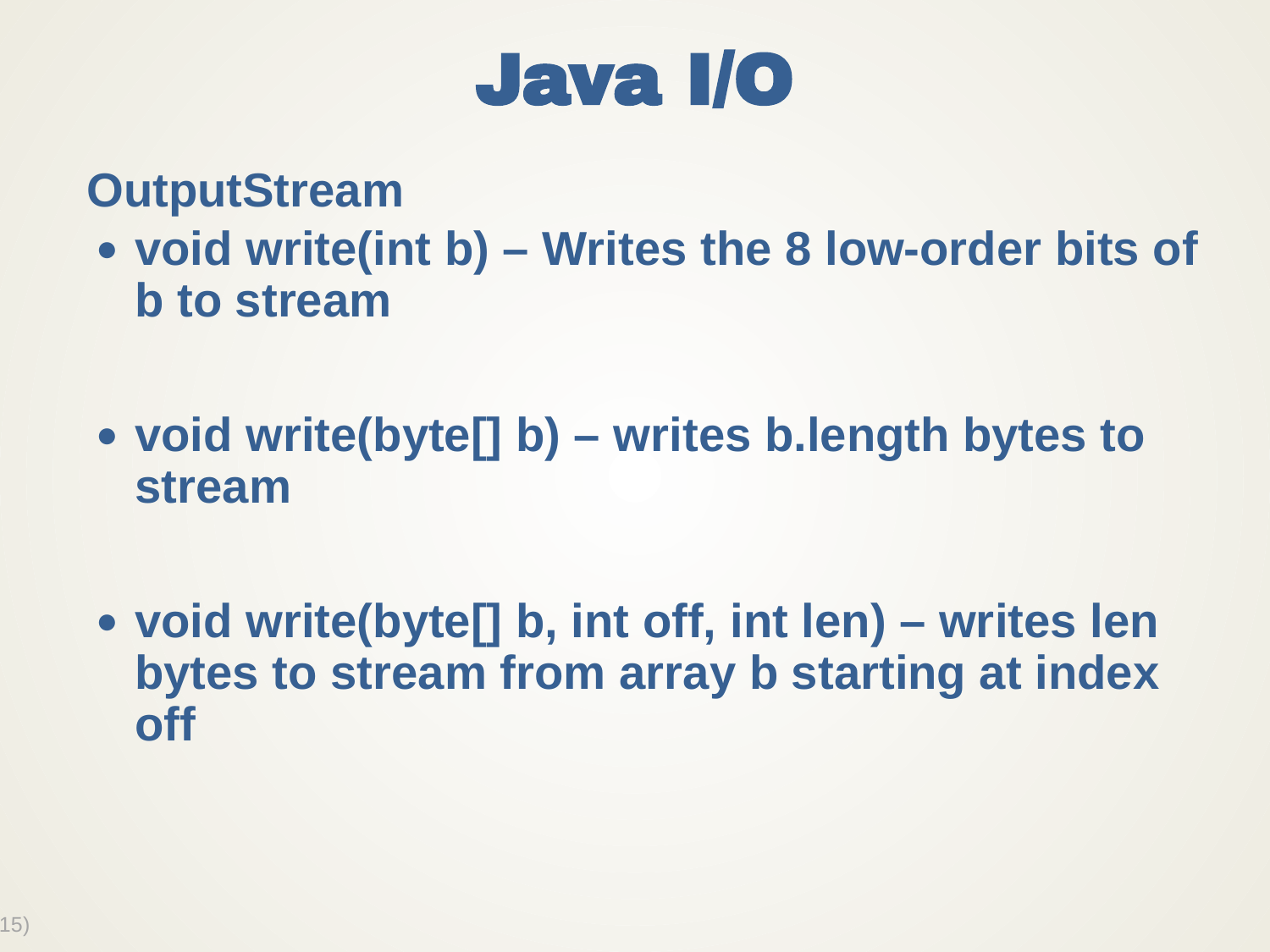

# Java I/O
OutputStream
void write(int b) – Writes the 8 low-order bits of b to stream

void write(byte[] b) – writes b.length bytes to stream

void write(byte[] b, int off, int len) – writes len bytes to stream from array b starting at index off